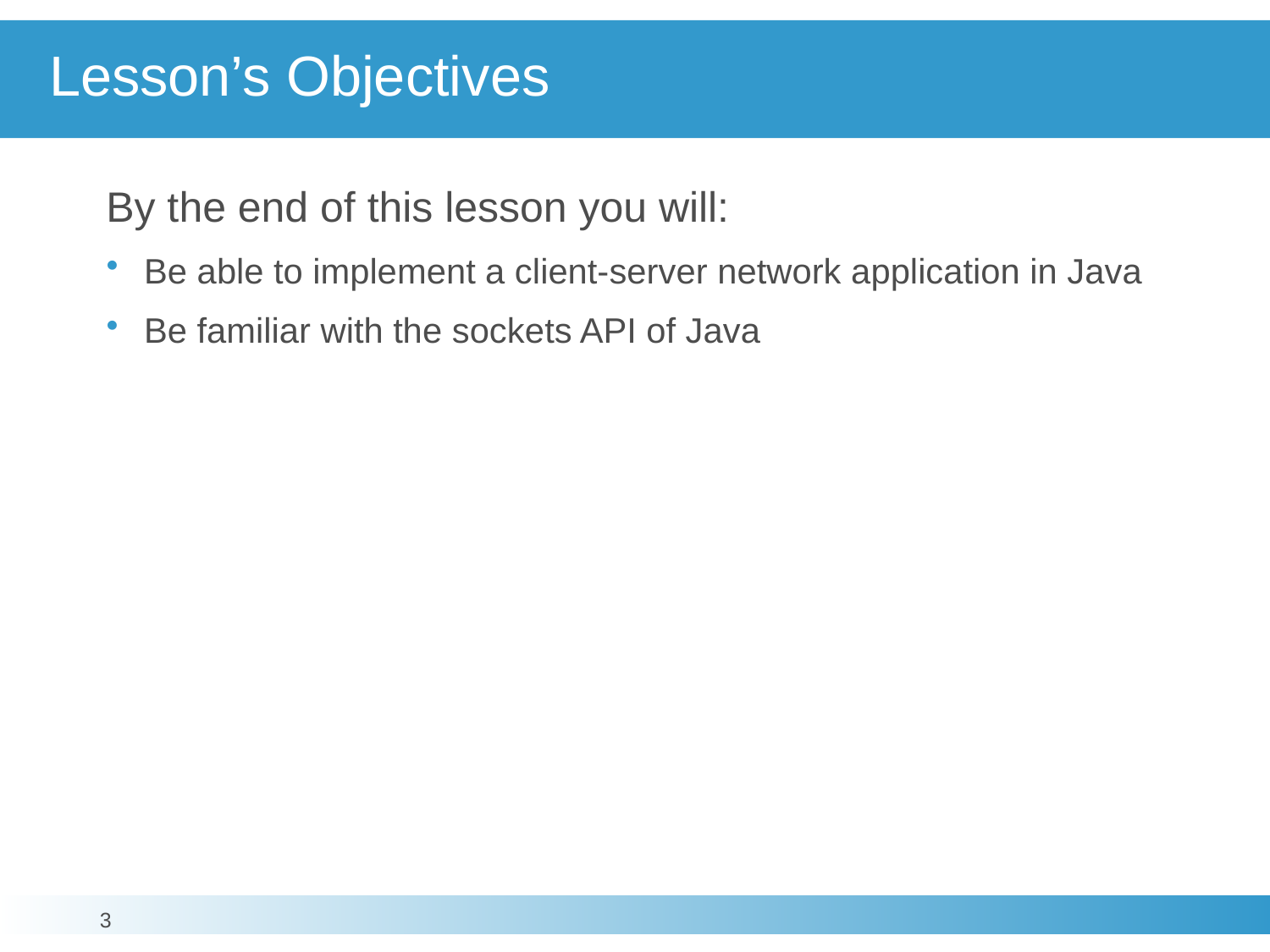

# Lesson’s Objectives
By the end of this lesson you will:
Be able to implement a client-server network application in Java
Be familiar with the sockets API of Java

3